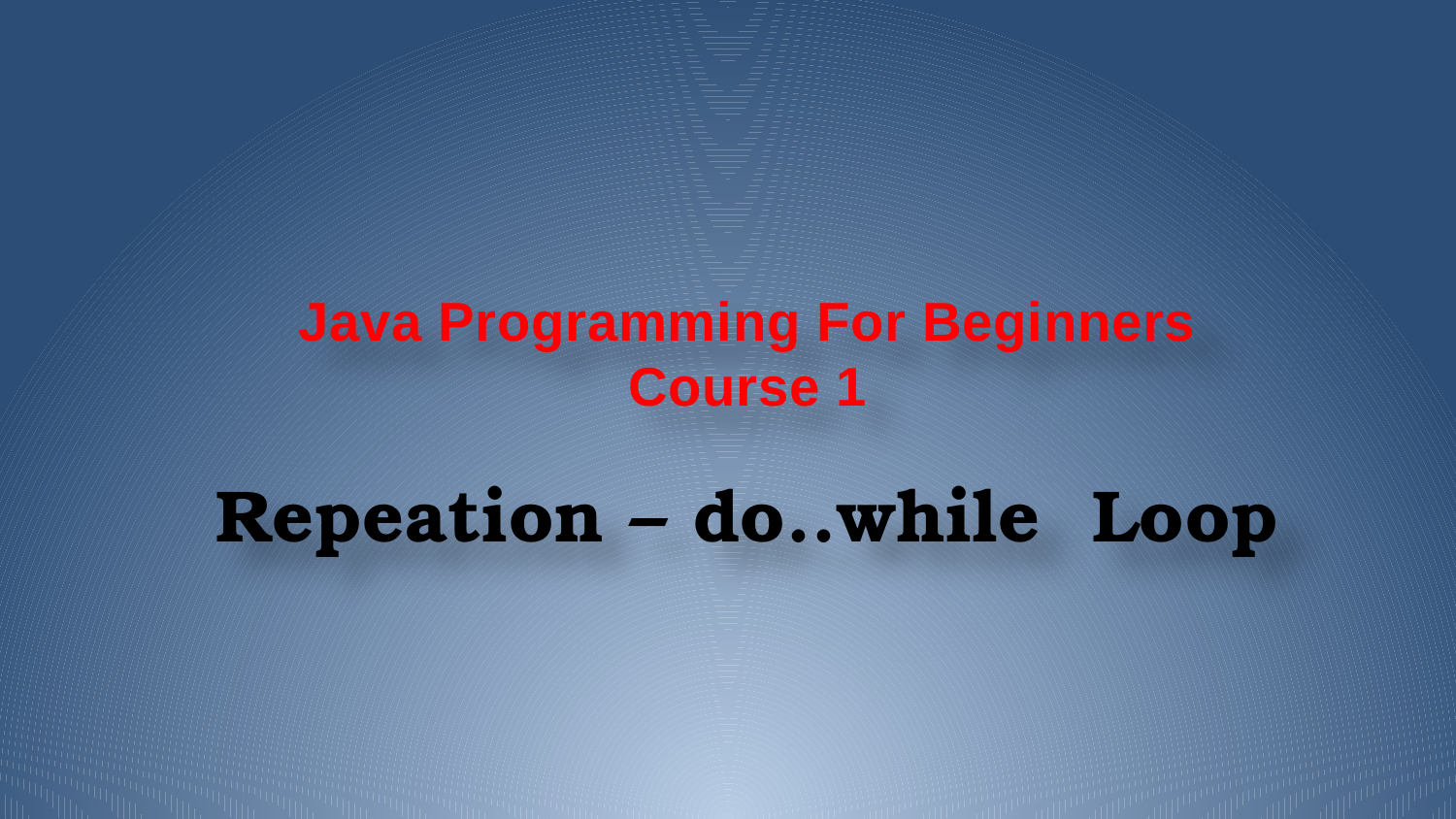

# Java Programming For Beginners Course 1
Repeation – do..while  Loop